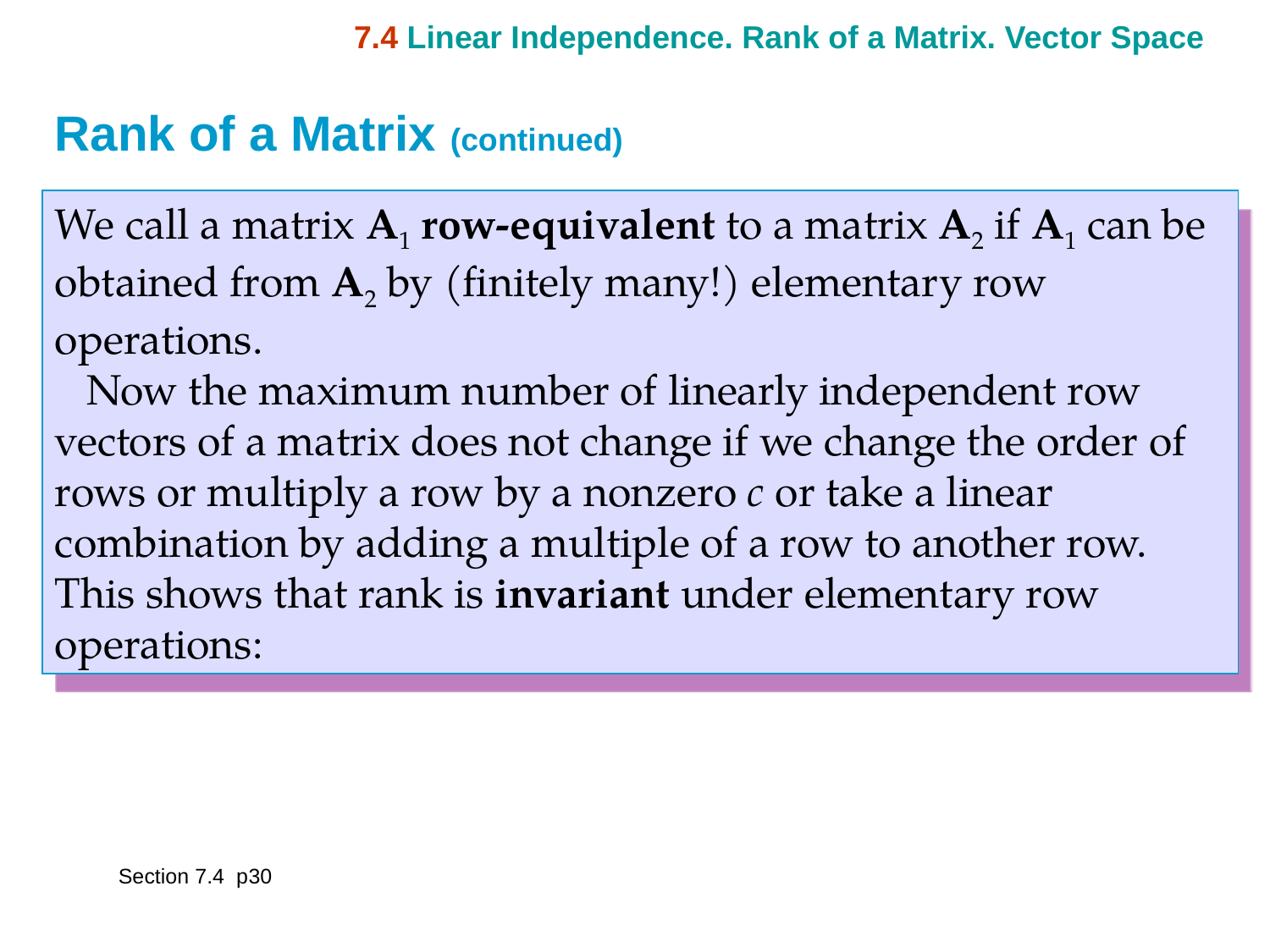

7.4 Linear Independence. Rank of a Matrix. Vector Space
Rank of a Matrix (continued)
We call a matrix A1 row-equivalent to a matrix A2 if A1 can be obtained from A2 by (finitely many!) elementary row operations.
	Now the maximum number of linearly independent row vectors of a matrix does not change if we change the order of rows or multiply a row by a nonzero c or take a linear combination by adding a multiple of a row to another row. This shows that rank is invariant under elementary row operations:
Section 7.4  p30